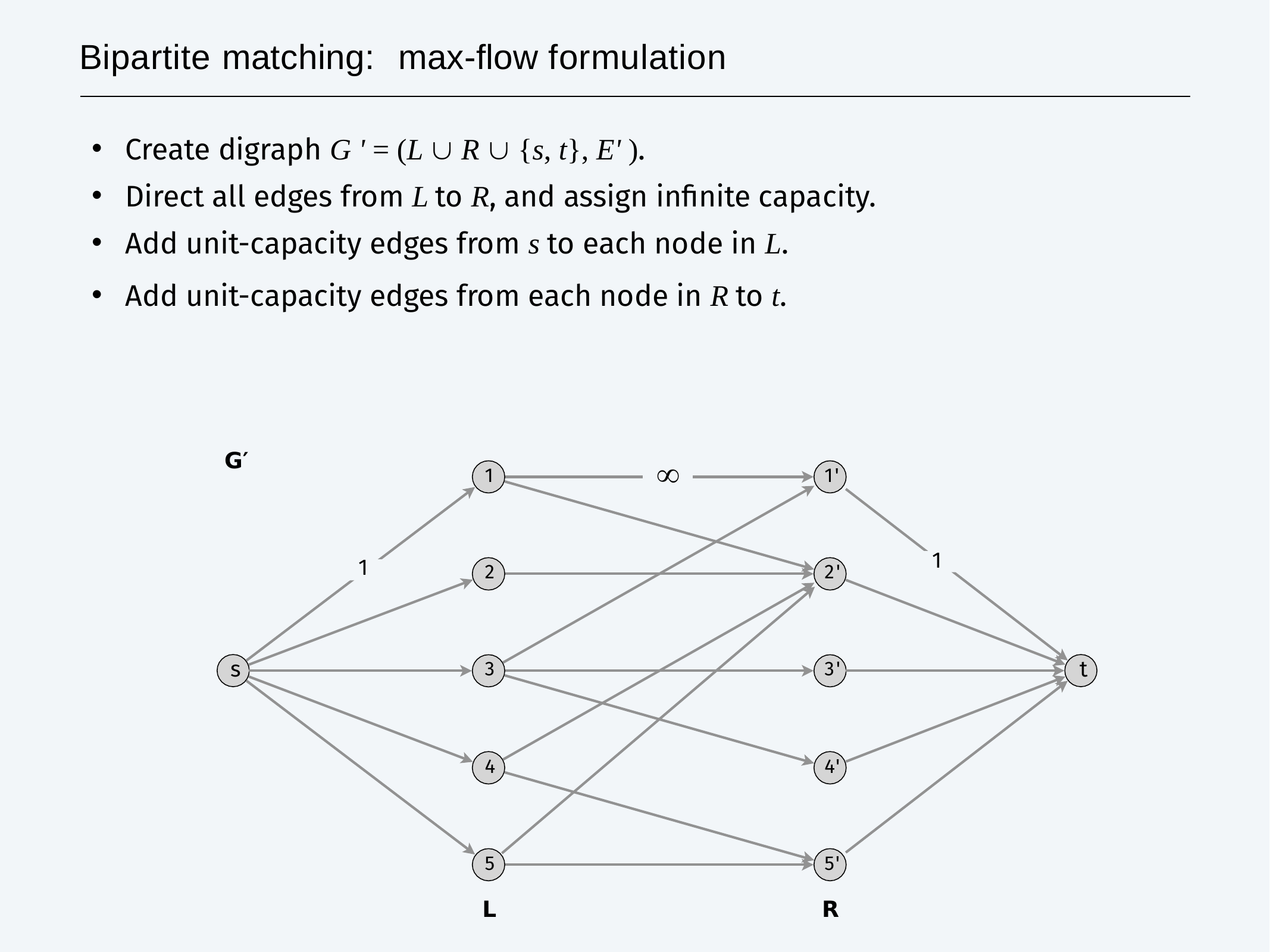

# Bipartite matching:	max-flow formulation

Create digraph G ' = (L ∪ R ∪ {s, t}, E' ).
Direct all edges from L to R, and assign infinite capacity.
Add unit-capacity edges from s to each node in L.
Add unit-capacity edges from each node in R to t.
G′
∞

1
1'

1

1

2
2'

s
t
3
3'

4
4'

5
5'

L
R